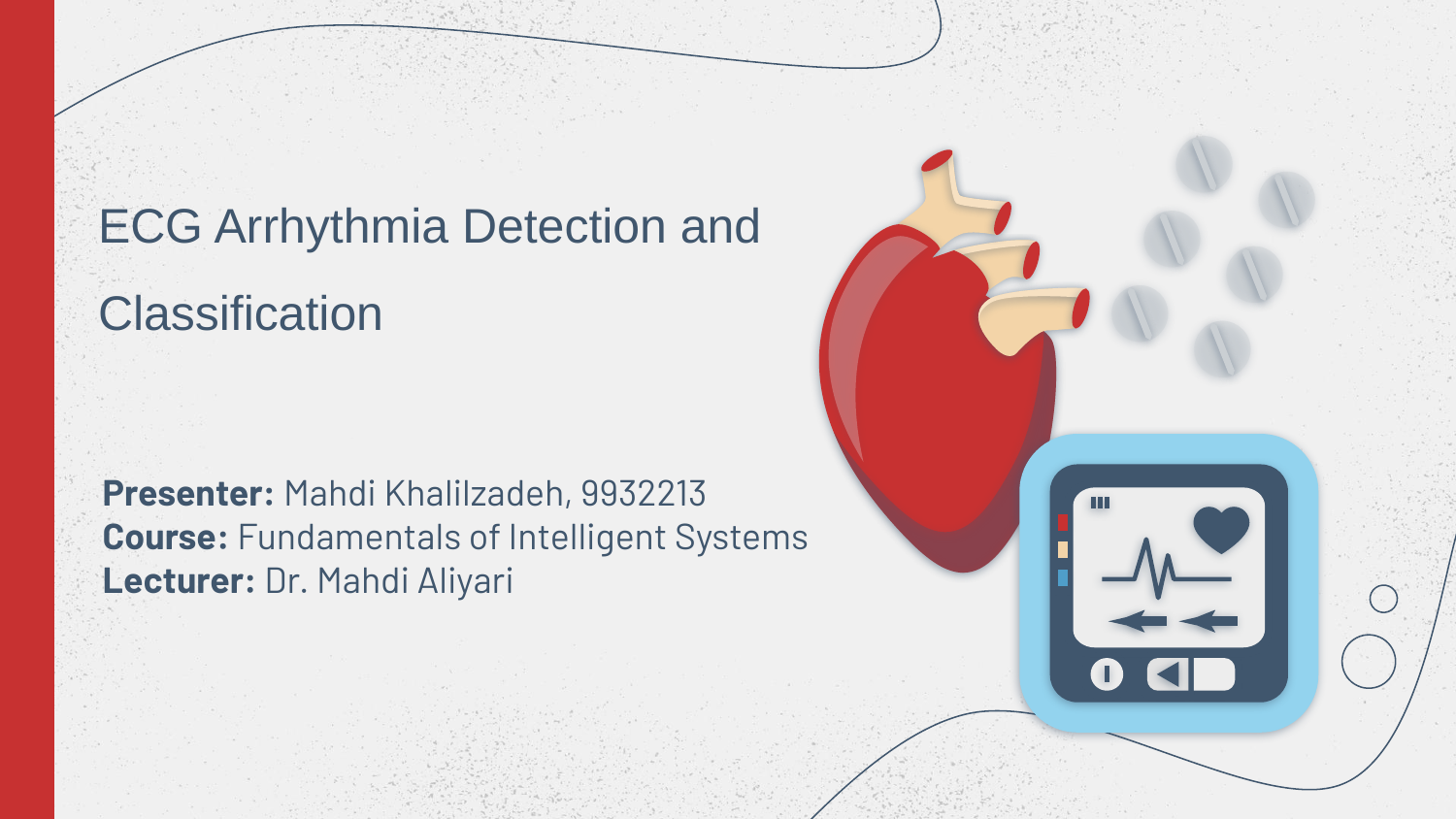

# ECG Arrhythmia Detection and Classification
Presenter: Mahdi Khalilzadeh, 9932213
Course: Fundamentals of Intelligent Systems
Lecturer: Dr. Mahdi Aliyari